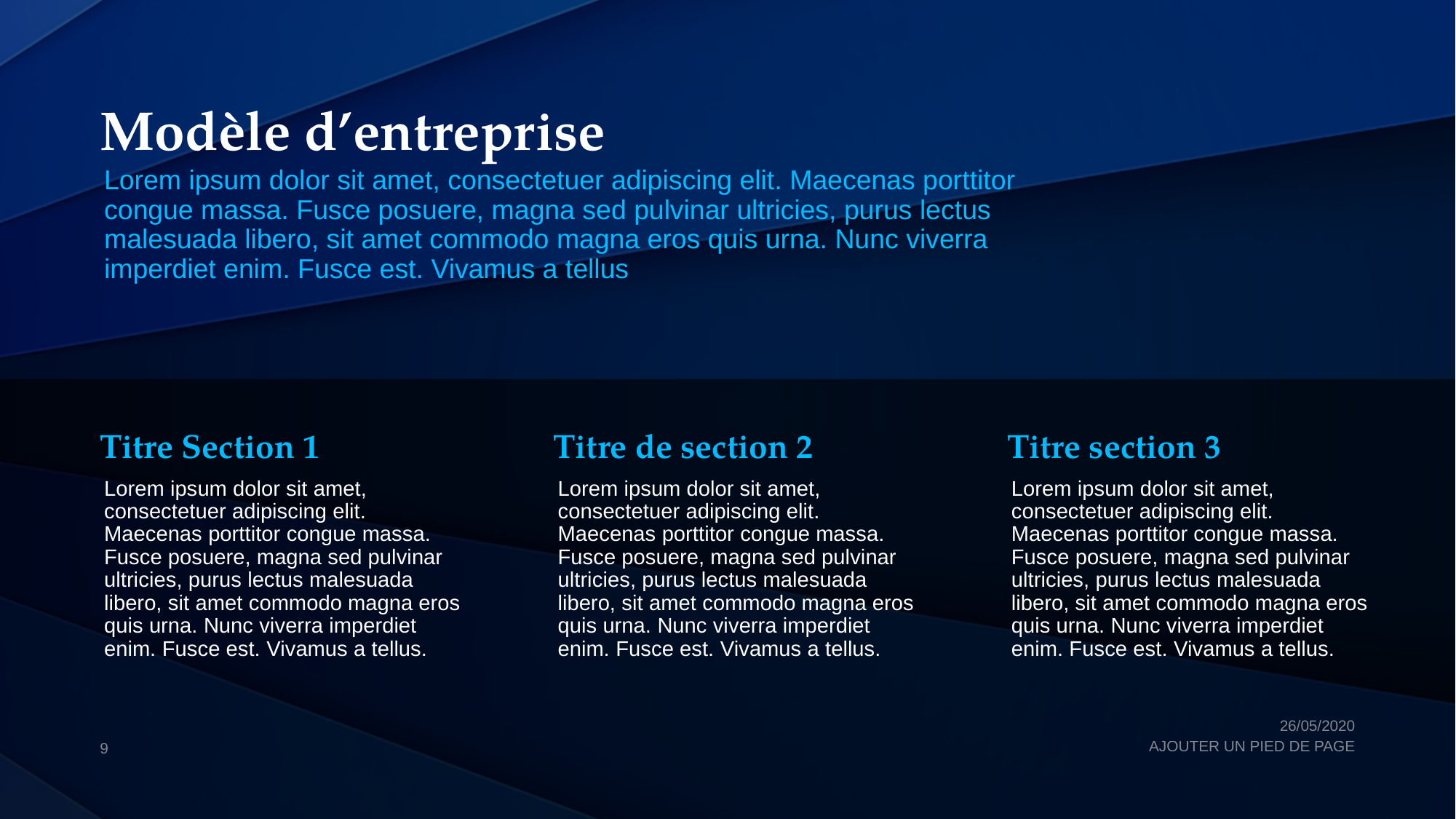

# Modèle d’entreprise
Lorem ipsum dolor sit amet, consectetuer adipiscing elit. Maecenas porttitor congue massa. Fusce posuere, magna sed pulvinar ultricies, purus lectus malesuada libero, sit amet commodo magna eros quis urna. Nunc viverra imperdiet enim. Fusce est. Vivamus a tellus
Titre Section 1
Titre de section 2
Titre section 3
Lorem ipsum dolor sit amet, consectetuer adipiscing elit. Maecenas porttitor congue massa. Fusce posuere, magna sed pulvinar ultricies, purus lectus malesuada libero, sit amet commodo magna eros quis urna. Nunc viverra imperdiet enim. Fusce est. Vivamus a tellus.
Lorem ipsum dolor sit amet, consectetuer adipiscing elit. Maecenas porttitor congue massa. Fusce posuere, magna sed pulvinar ultricies, purus lectus malesuada libero, sit amet commodo magna eros quis urna. Nunc viverra imperdiet enim. Fusce est. Vivamus a tellus.
Lorem ipsum dolor sit amet, consectetuer adipiscing elit. Maecenas porttitor congue massa. Fusce posuere, magna sed pulvinar ultricies, purus lectus malesuada libero, sit amet commodo magna eros quis urna. Nunc viverra imperdiet enim. Fusce est. Vivamus a tellus.
26/05/2020
9
AJOUTER UN PIED DE PAGE